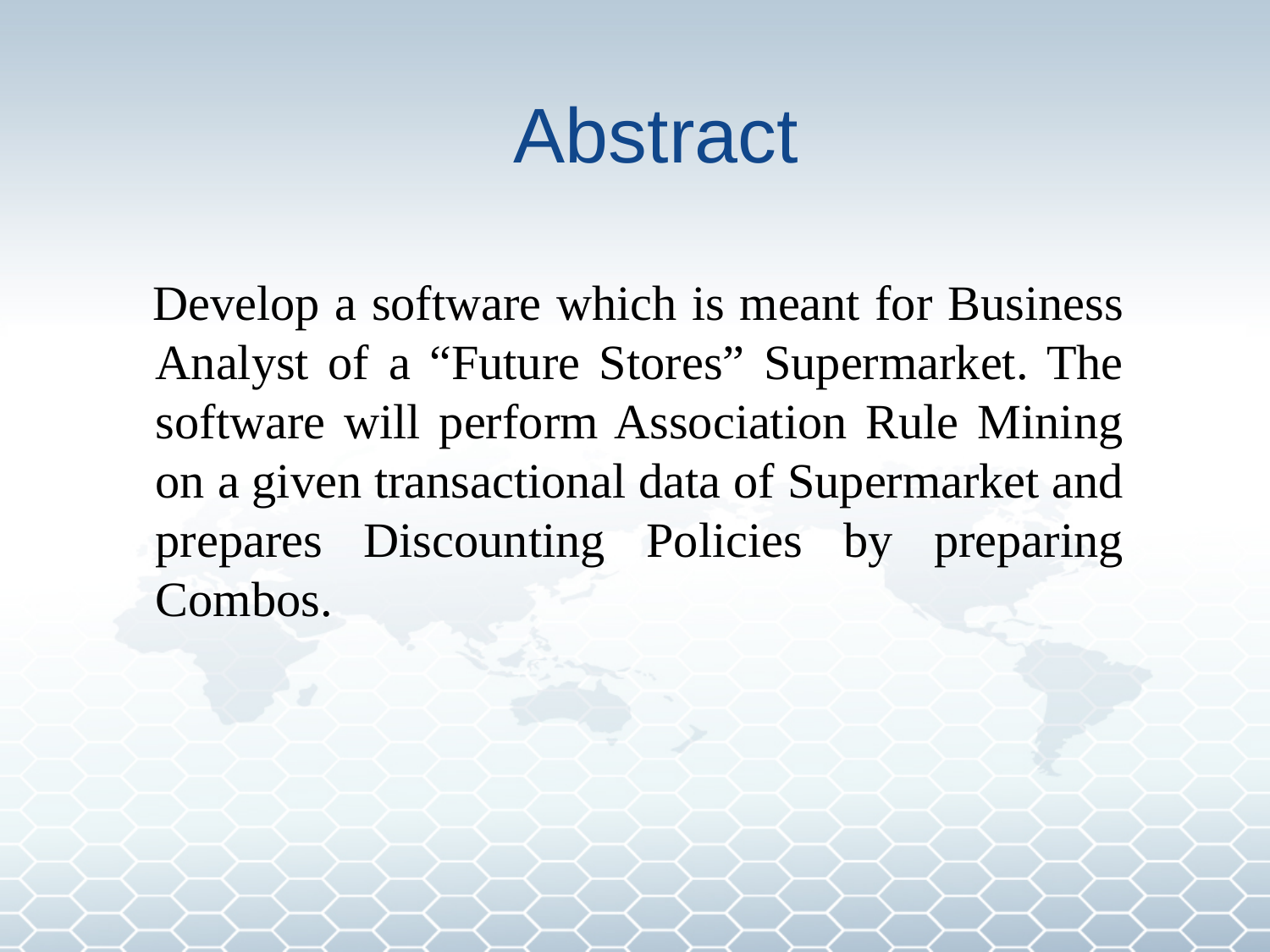

# Abstract
   Develop a software which is meant for Business Analyst of a “Future Stores” Supermarket. The software will perform Association Rule Mining on a given transactional data of Supermarket and prepares Discounting Policies by preparing Combos.